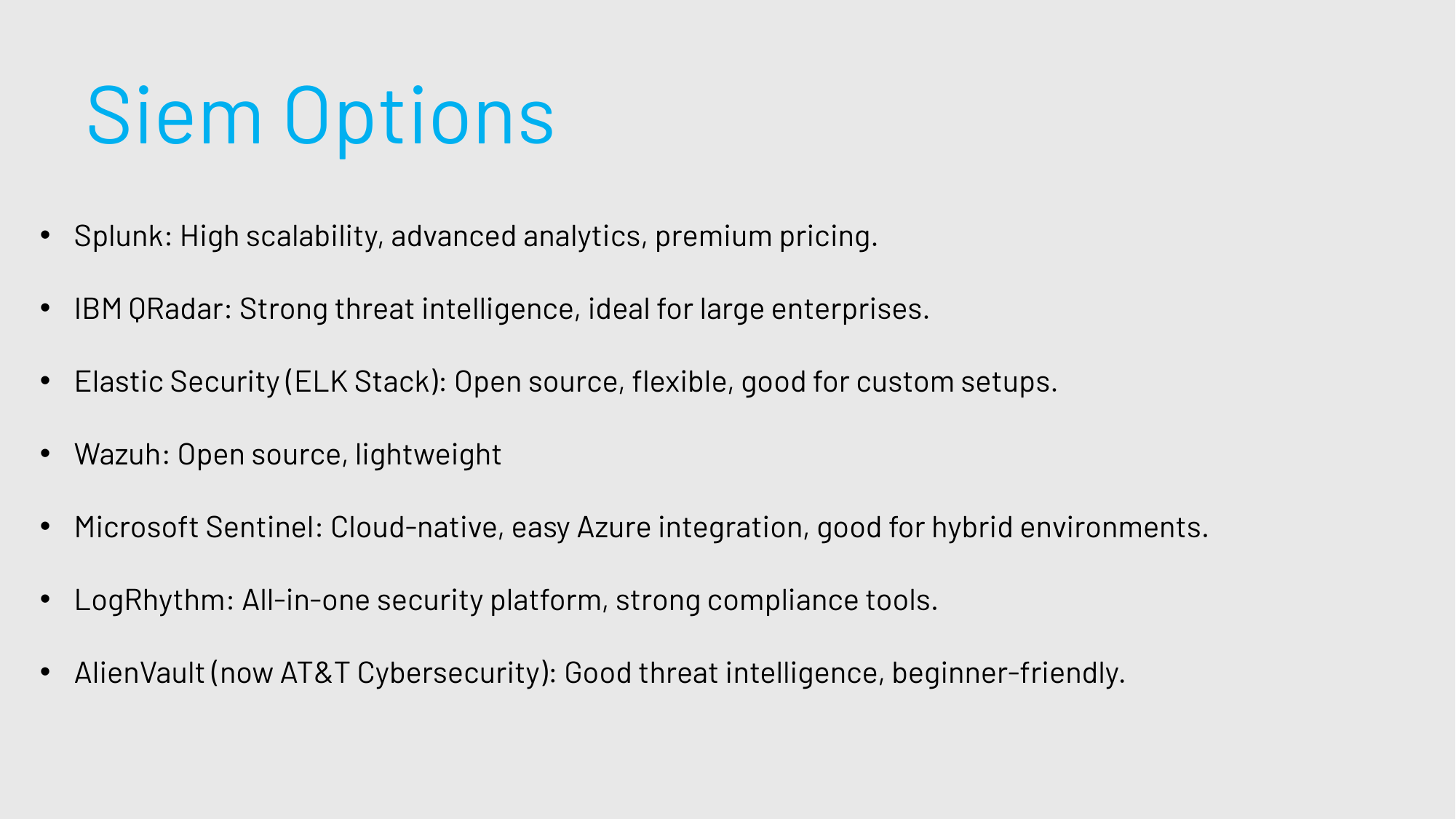

Siem Options
Splunk: High scalability, advanced analytics, premium pricing.

IBM QRadar: Strong threat intelligence, ideal for large enterprises.

Elastic Security (ELK Stack): Open source, flexible, good for custom setups.

Wazuh: Open source, lightweight

Microsoft Sentinel: Cloud-native, easy Azure integration, good for hybrid environments.

LogRhythm: All-in-one security platform, strong compliance tools.

AlienVault (now AT&T Cybersecurity): Good threat intelligence, beginner-friendly.